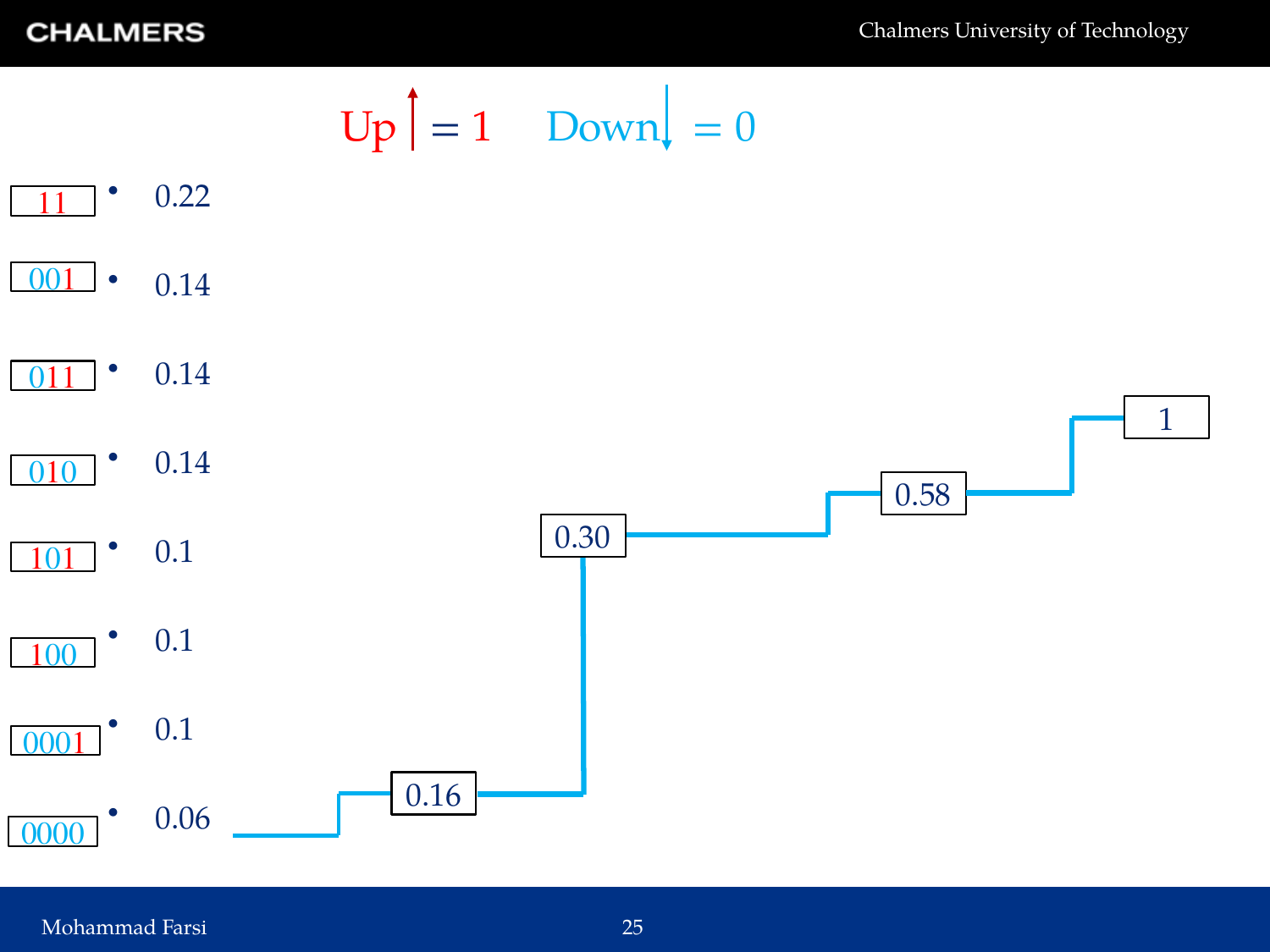

# Up   = 1     Down   = 0
0.22

0.14

0.14

0.14

0.1

0.1

0.1

0.06

11
001
011
1
010
0.58
0.30
101
100
0001
0.16
0000
Mohammad Farsi
25